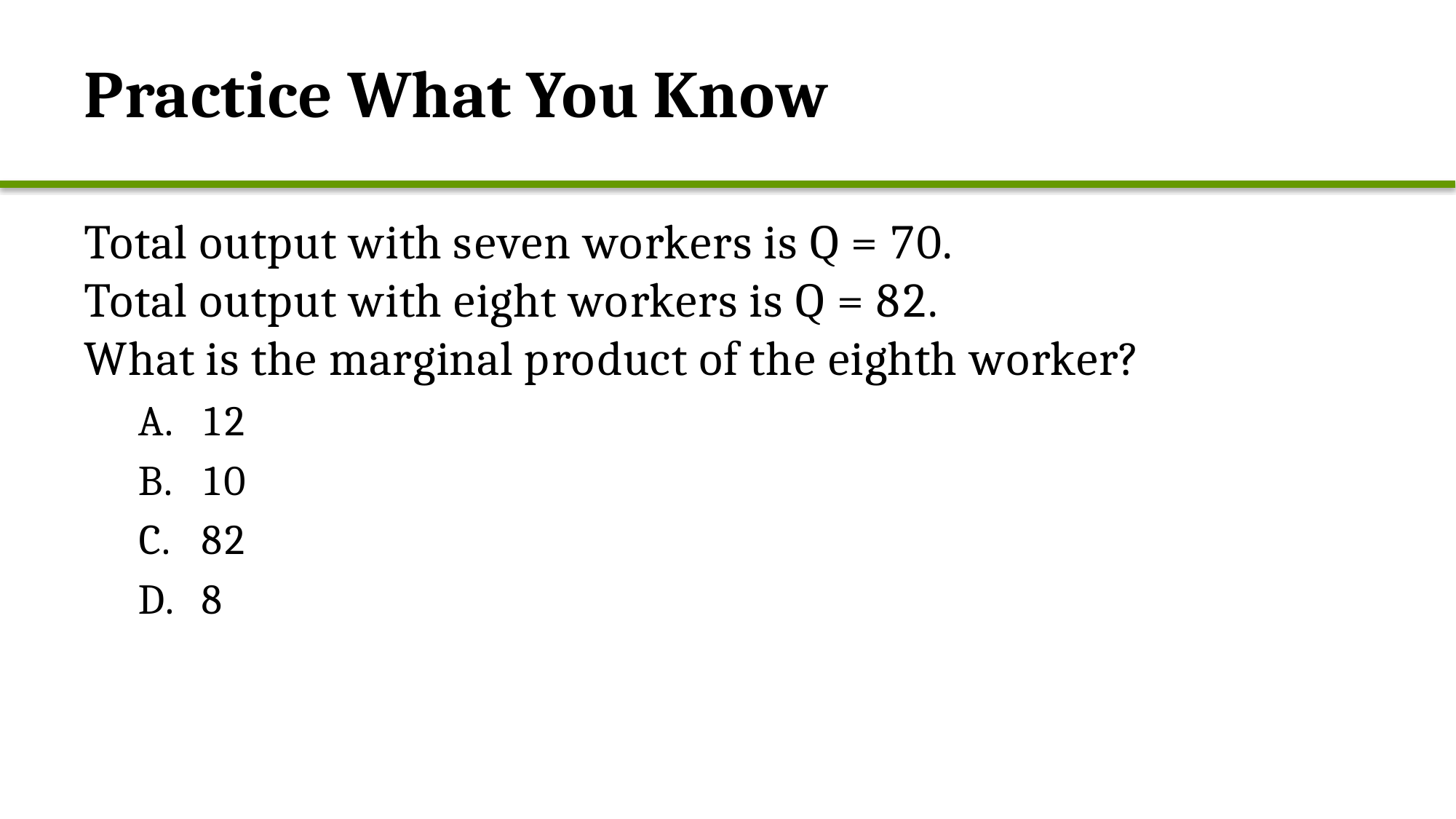

# Practice What You Know
Total output with seven workers is Q = 70.
Total output with eight workers is Q = 82.
What is the marginal product of the eighth worker?
12
10
82
8